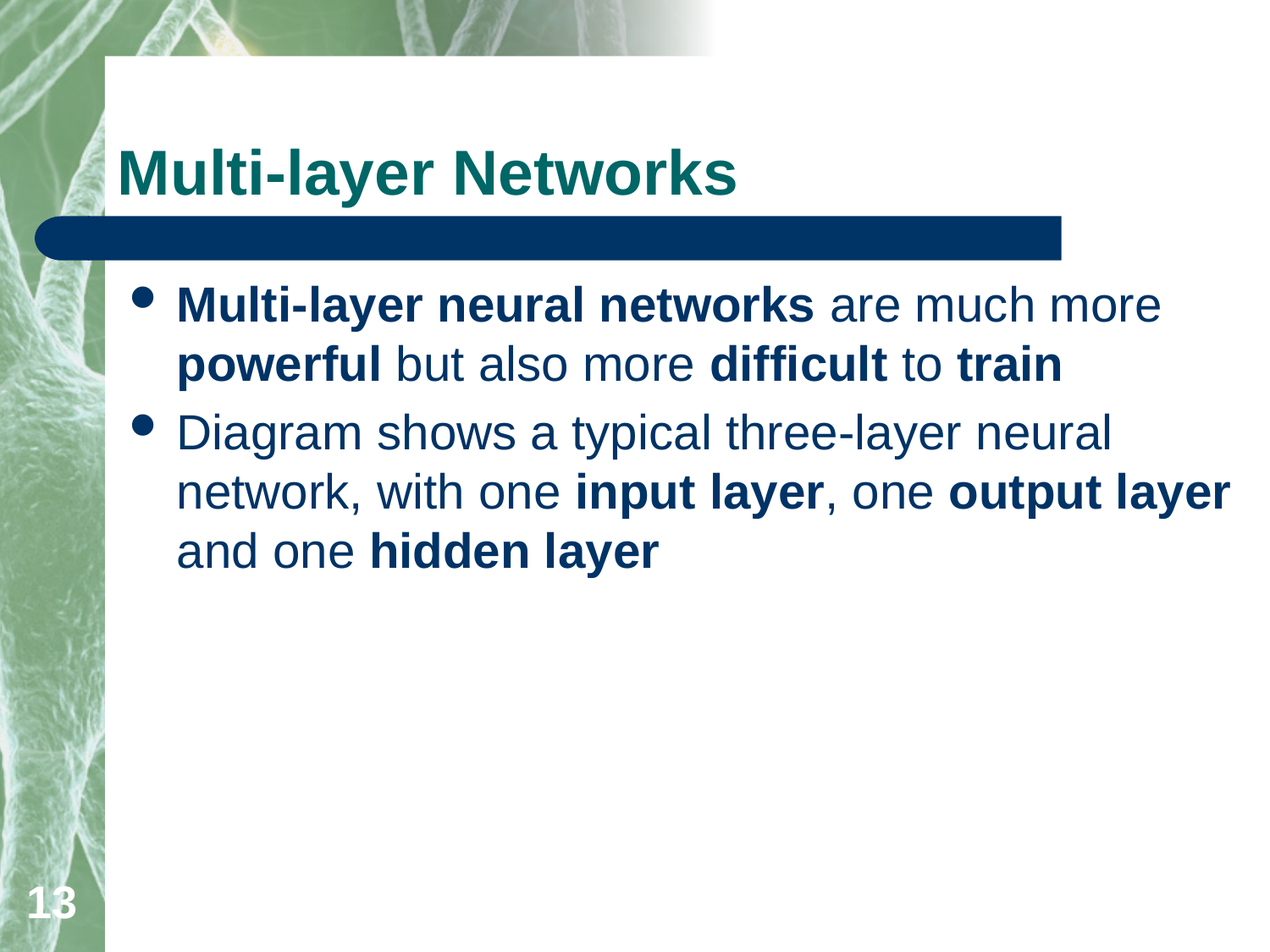

# Multi-layer Networks
Multi-layer neural networks are much more powerful but also more difficult to train
Diagram shows a typical three-layer neural network, with one input layer, one output layer and one hidden layer

13